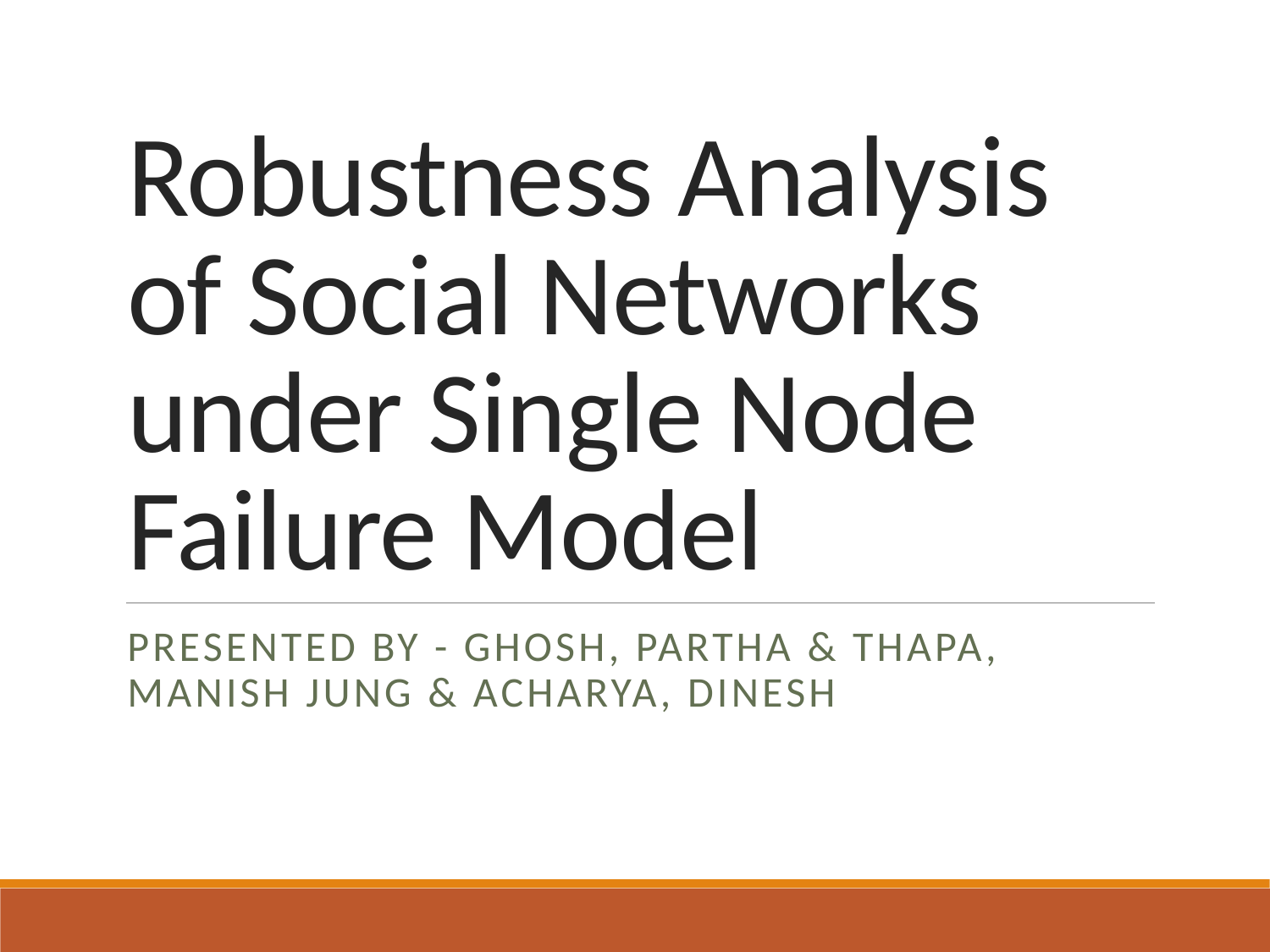

# Robustness Analysis of Social Networks under Single Node Failure Model
Presented by - Ghosh, Partha & Thapa, Manish Jung & Acharya, Dinesh